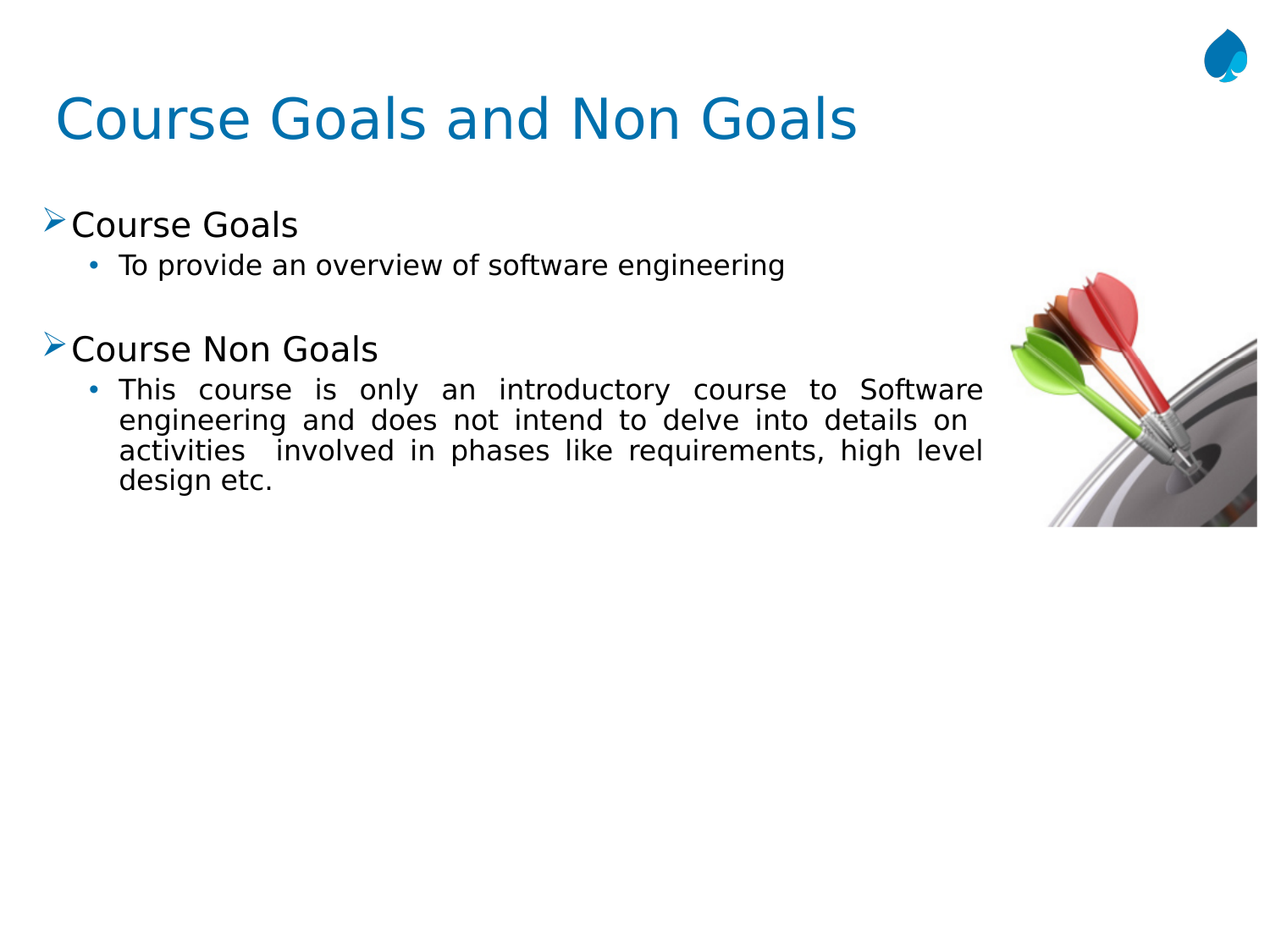

# Course Goals and Non Goals
Course Goals
To provide an overview of software engineering

Course Non Goals
This course is only an introductory course to Software engineering and does not intend to delve into details on  activities  involved in phases like requirements, high level design etc.